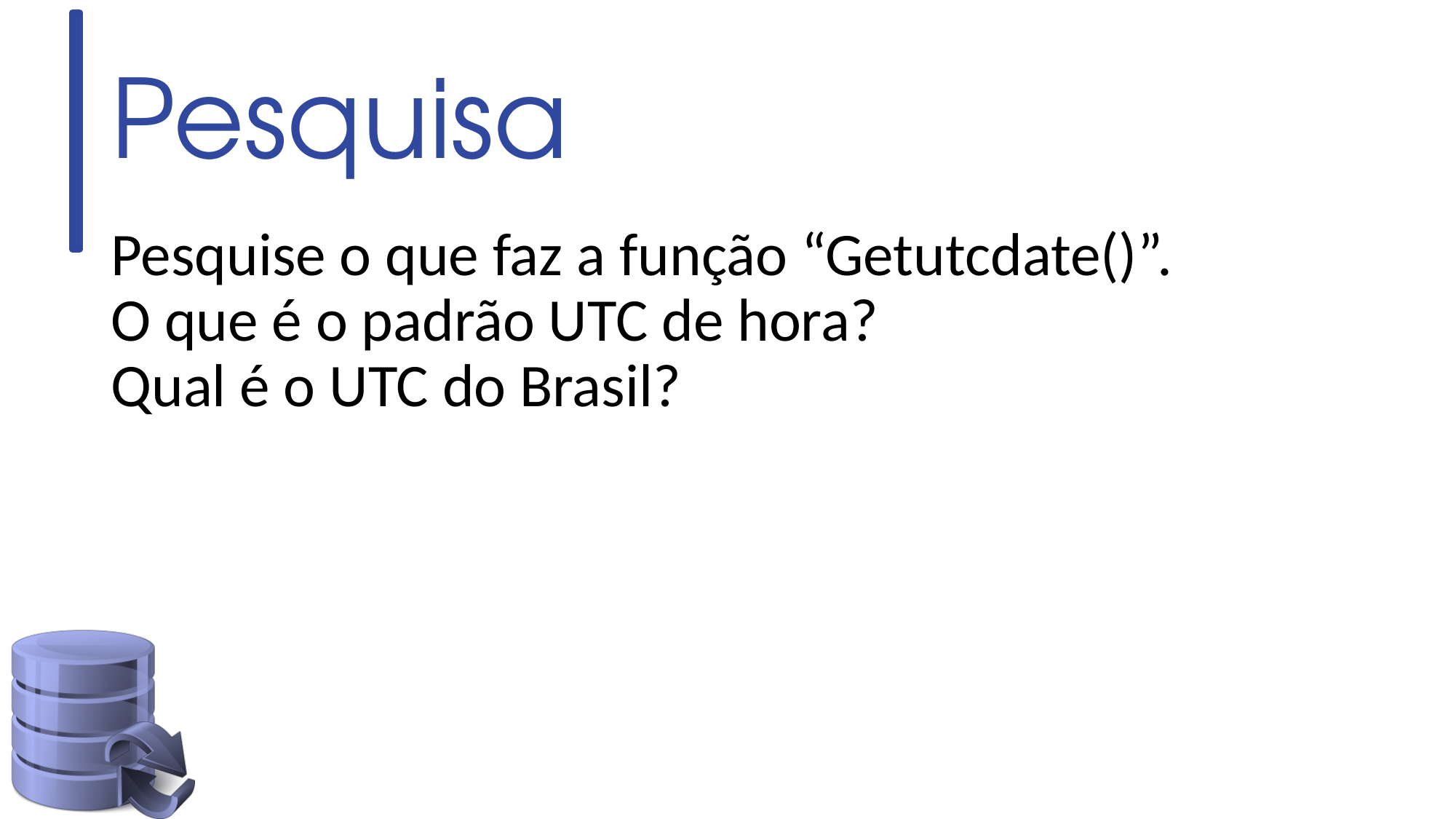

# Pesquisa
Pesquise o que faz a função “Getutcdate()”.
O que é o padrão UTC de hora?
Qual é o UTC do Brasil?